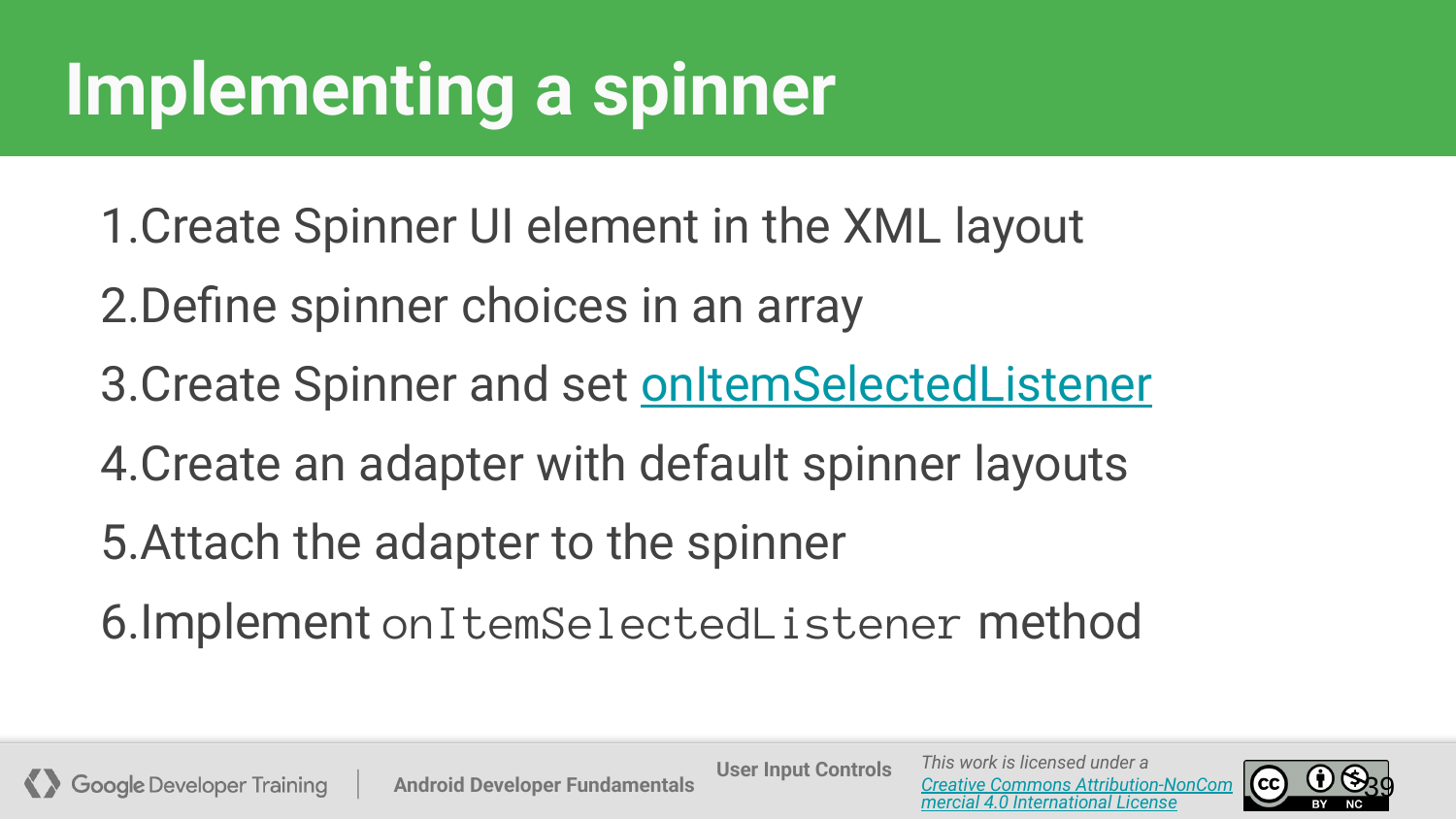

# Implementing a spinner
Create Spinner UI element in the XML layout
Define spinner choices in an array
Create Spinner and set onItemSelectedListener
Create an adapter with default spinner layouts
Attach the adapter to the spinner
Implement onItemSelectedListener method
39